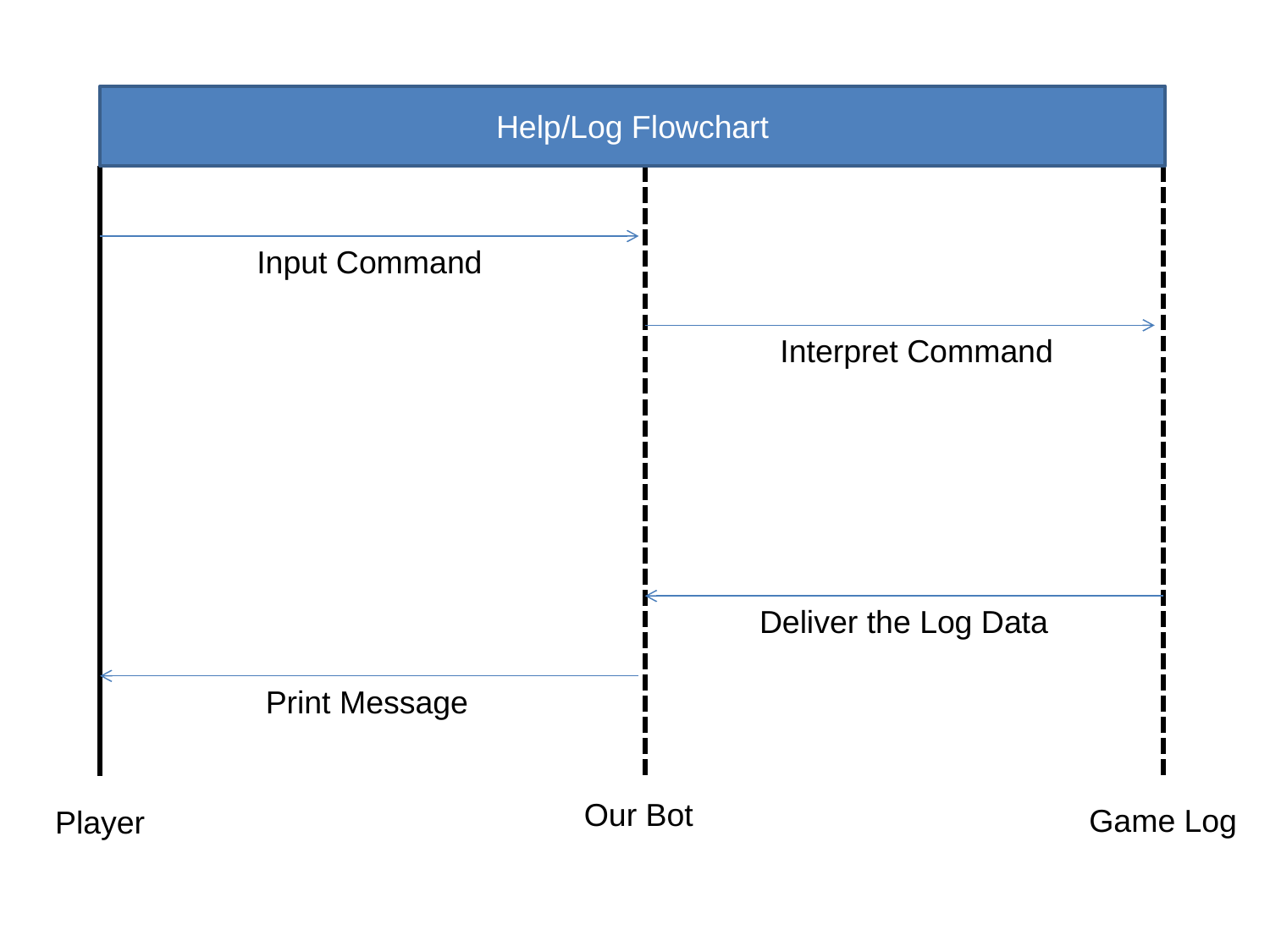

Help/Log Flowchart
Input Command
Interpret Command
Deliver the Log Data
Print Message
Our Bot
Game Log
Player